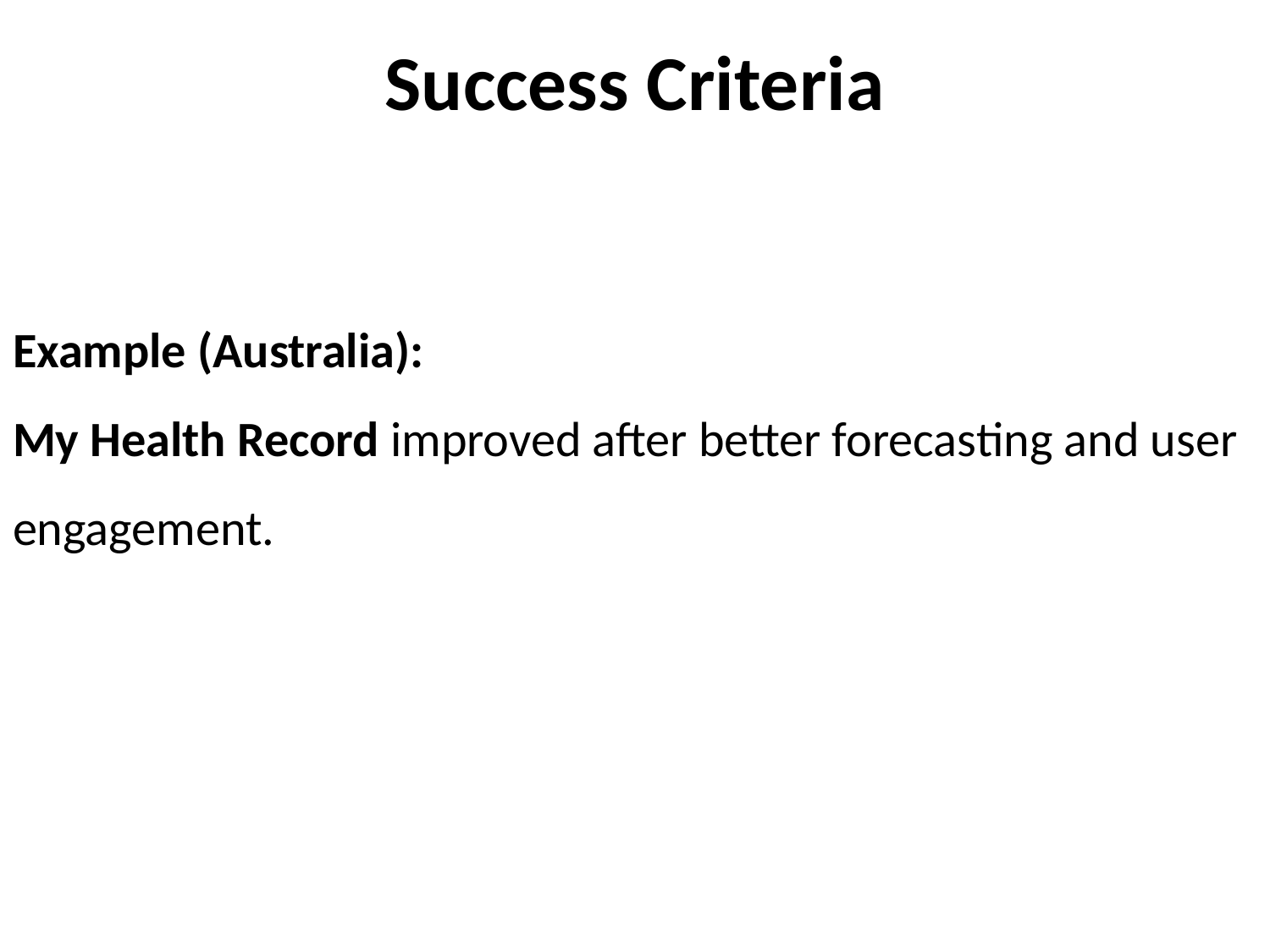

# Success Criteria
Example (Australia):
My Health Record improved after better forecasting and user engagement.